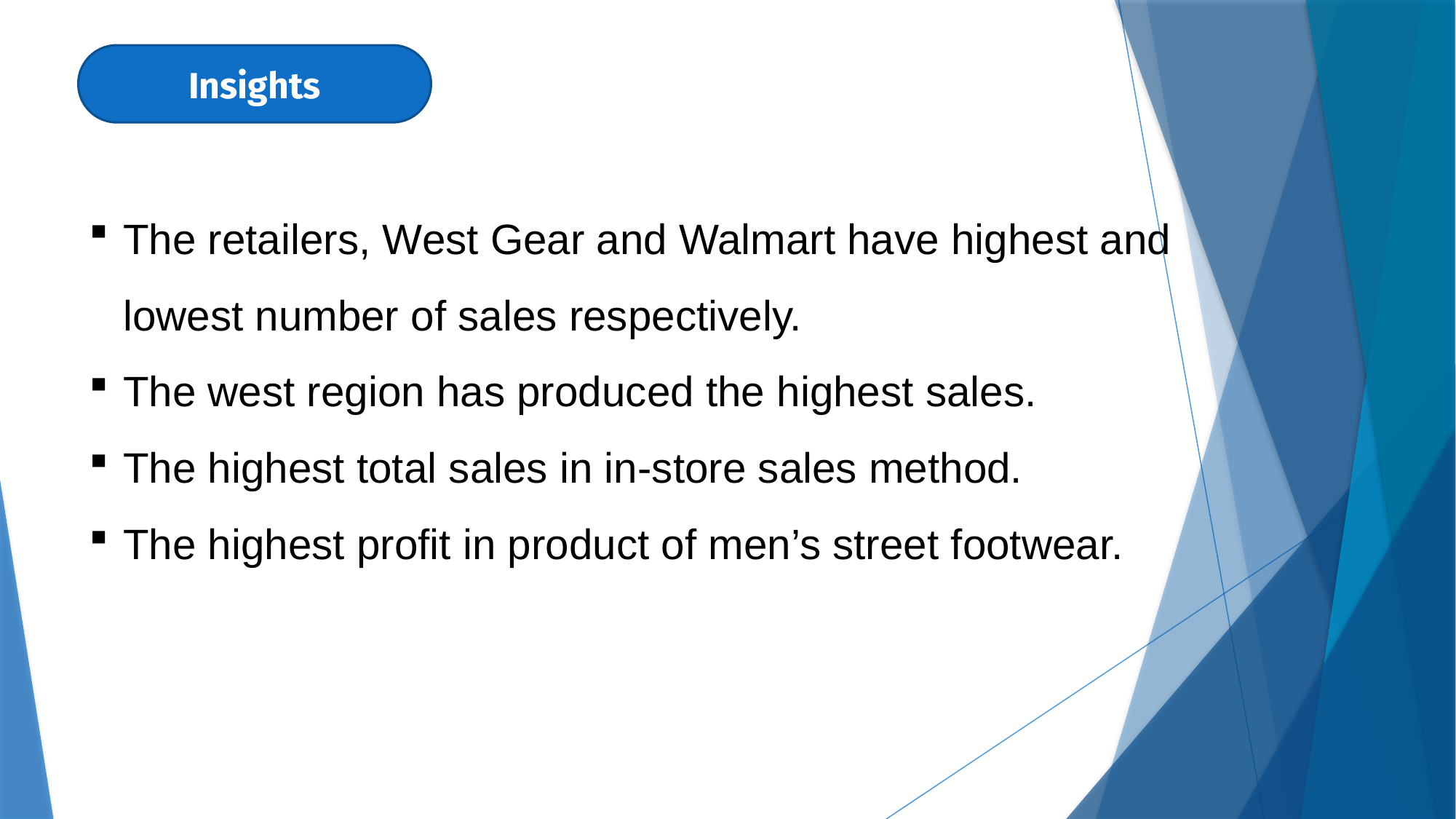

Insights
The retailers, West Gear and Walmart have highest and lowest number of sales respectively.
The west region has produced the highest sales.
The highest total sales in in-store sales method.
The highest profit in product of men’s street footwear.